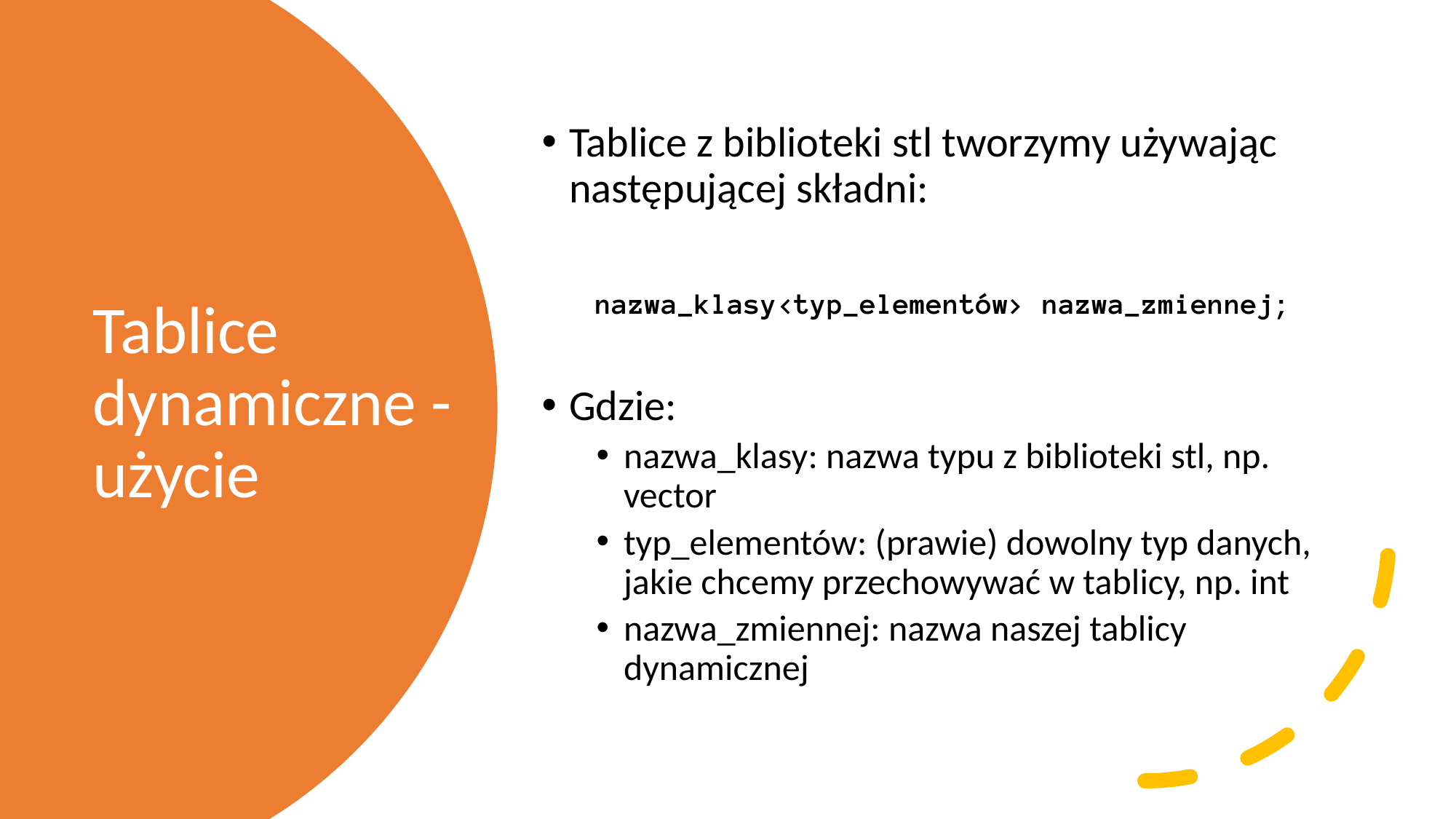

Tablice z biblioteki stl tworzymy używając następującej składni:

nazwa_klasy<typ_elementów> nazwa_zmiennej;

Gdzie:
nazwa_klasy: nazwa typu z biblioteki stl, np. vector
typ_elementów: (prawie) dowolny typ danych, jakie chcemy przechowywać w tablicy, np. int
nazwa_zmiennej: nazwa naszej tablicy dynamicznej
# Tablice dynamiczne - użycie